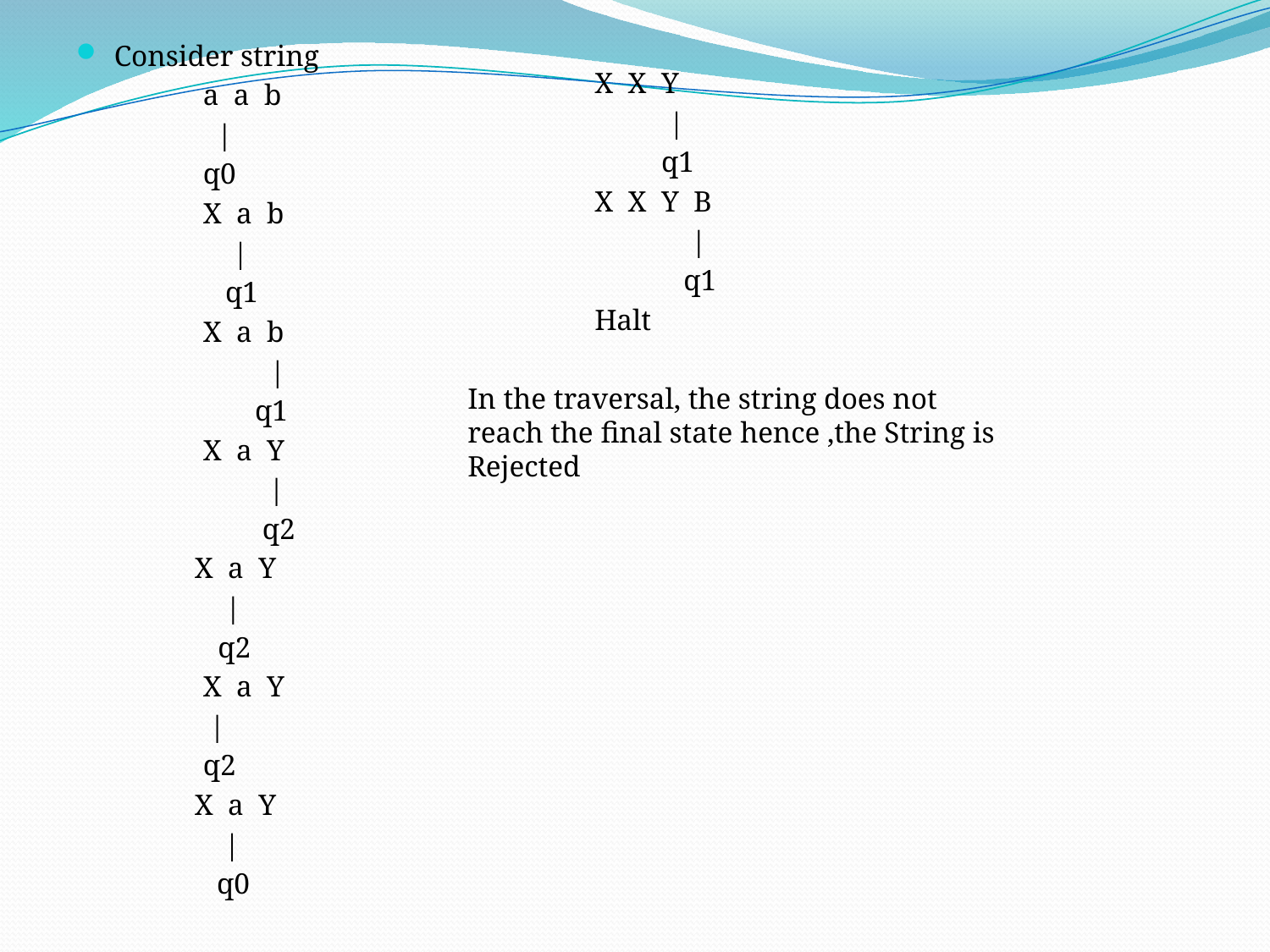

Consider string
	a  a  b
                   |
	q0
	X  a  b
	    |
	   q1
	X  a  b
	         |
	       q1
	X  a  Y
                          |
	        q2
                X  a  Y
	   |
	  q2
	X  a  Y
                  |
	q2
                X  a  Y
                    |
                   q0

	X  X  Y
	          |
	         q1
	X  X  Y  B
	             |
	            q1
	Halt

In the traversal, the string does not reach the final state hence ,the String is Rejected